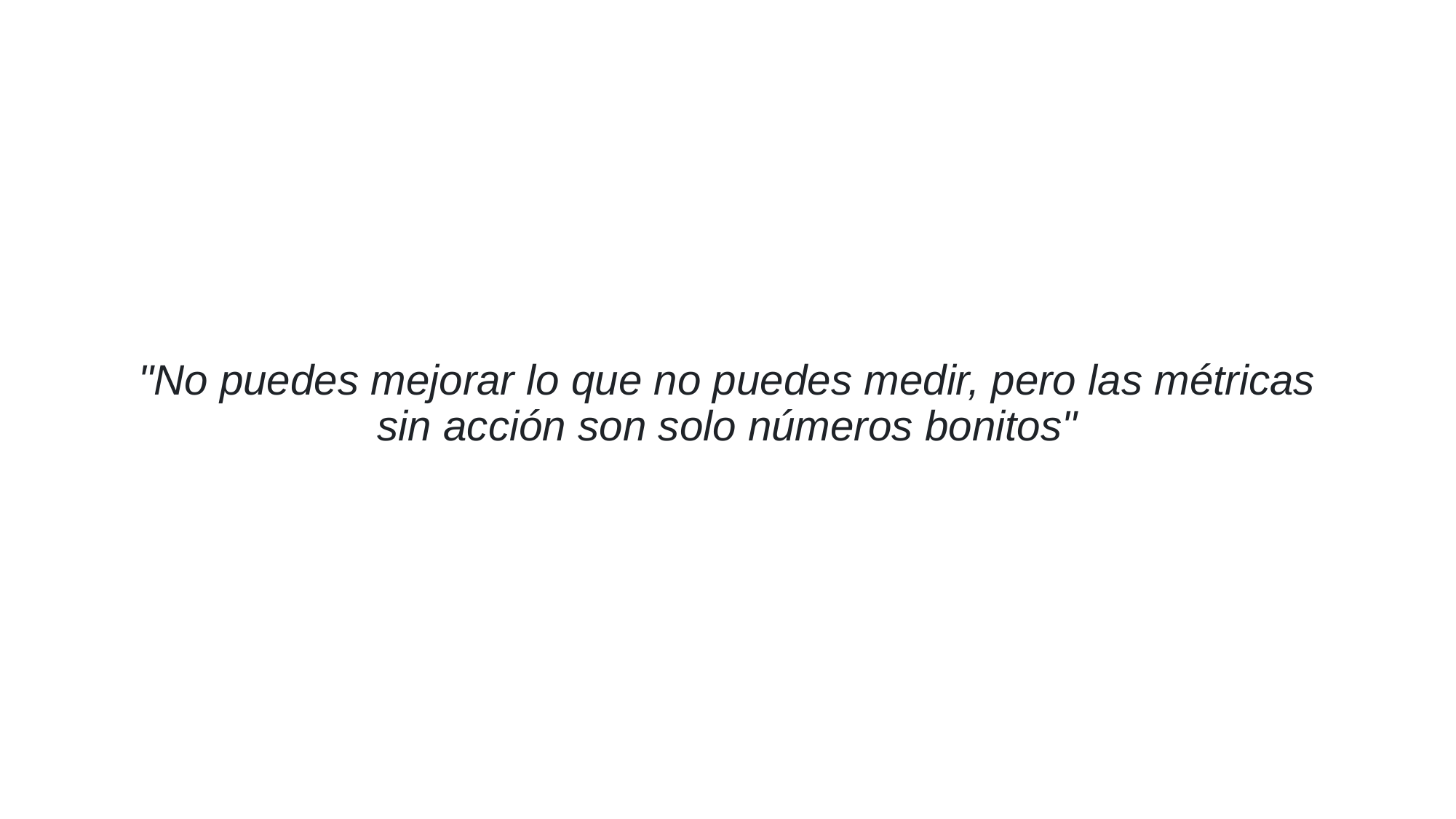

"No puedes mejorar lo que no puedes medir, pero las métricas sin acción son solo números bonitos"